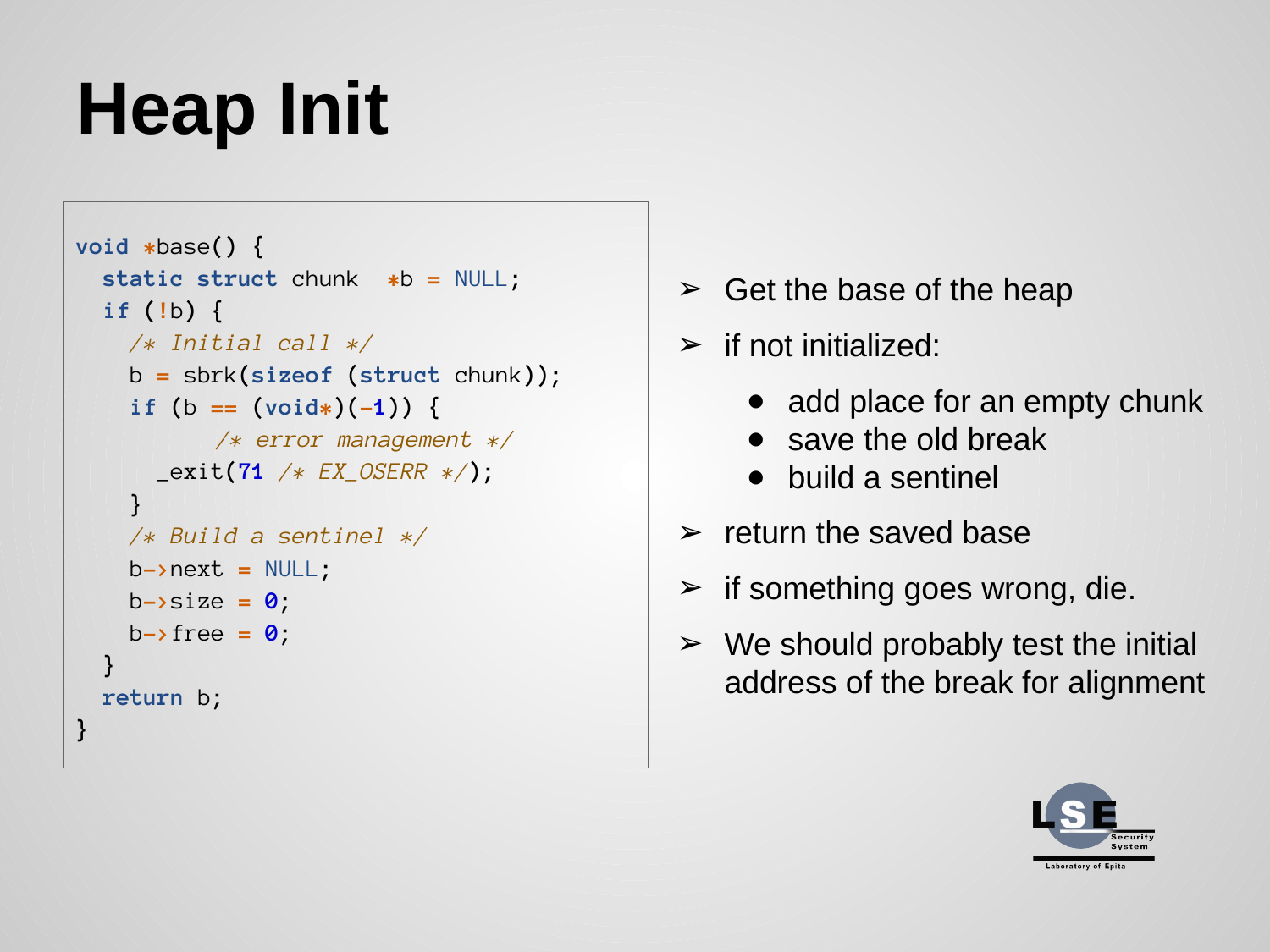

# Heap Init
Get the base of the heap
if not initialized:
add place for an empty chunk
save the old break
build a sentinel
return the saved base
if something goes wrong, die.
We should probably test the initial address of the break for alignment
void *base() {
  static struct chunk  *b = NULL;
  if (!b) {
    /* Initial call */
    b = sbrk(sizeof (struct chunk));
    if (b == (void*)(-1)) {
	 /* error management */
      _exit(71 /* EX_OSERR */);
    }
    /* Build a sentinel */
    b->next = NULL;
    b->size = 0;
    b->free = 0;
  }
  return b;
}